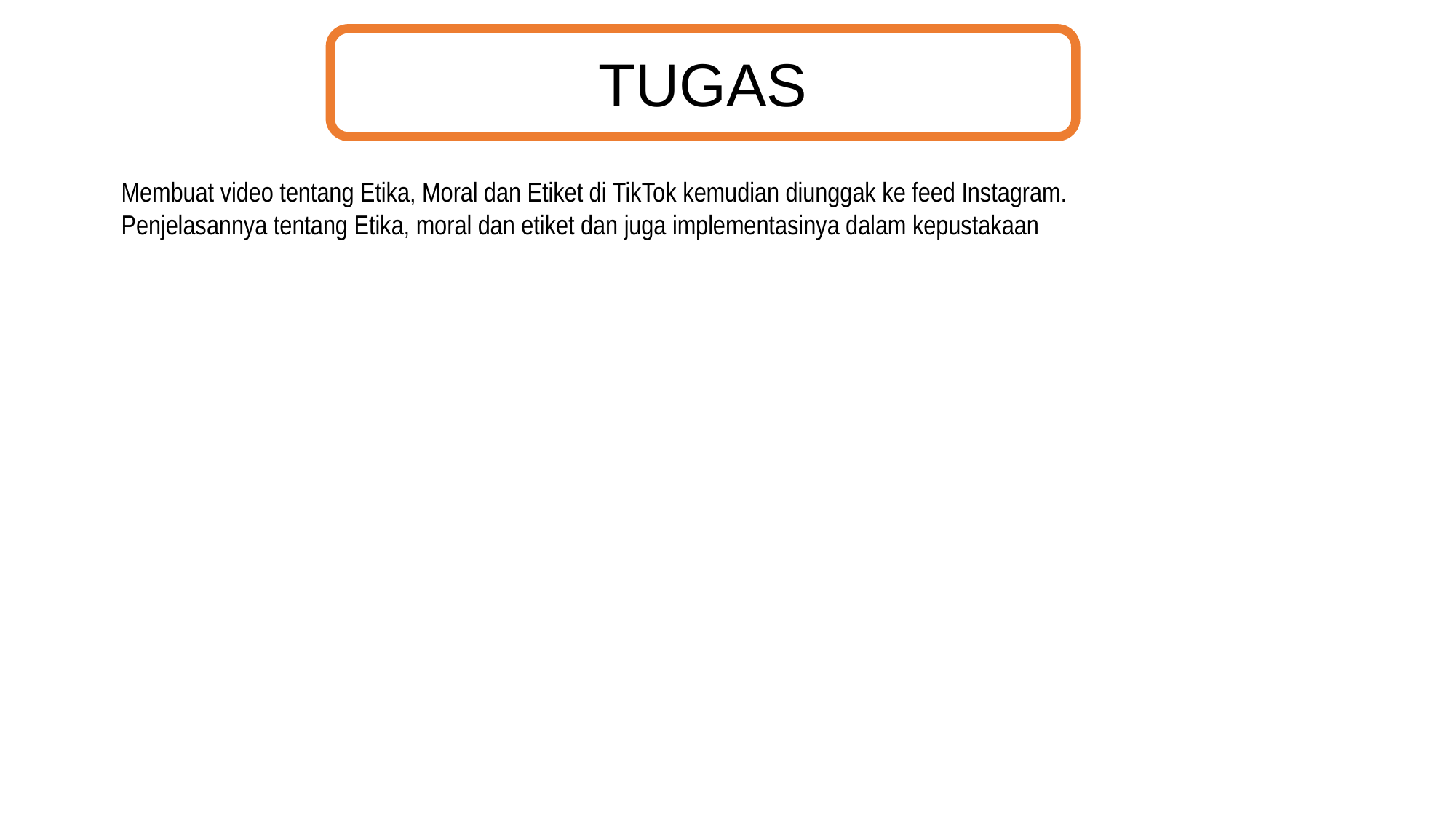

TUGAS
Membuat video tentang Etika, Moral dan Etiket di TikTok kemudian diunggak ke feed Instagram.
Penjelasannya tentang Etika, moral dan etiket dan juga implementasinya dalam kepustakaan